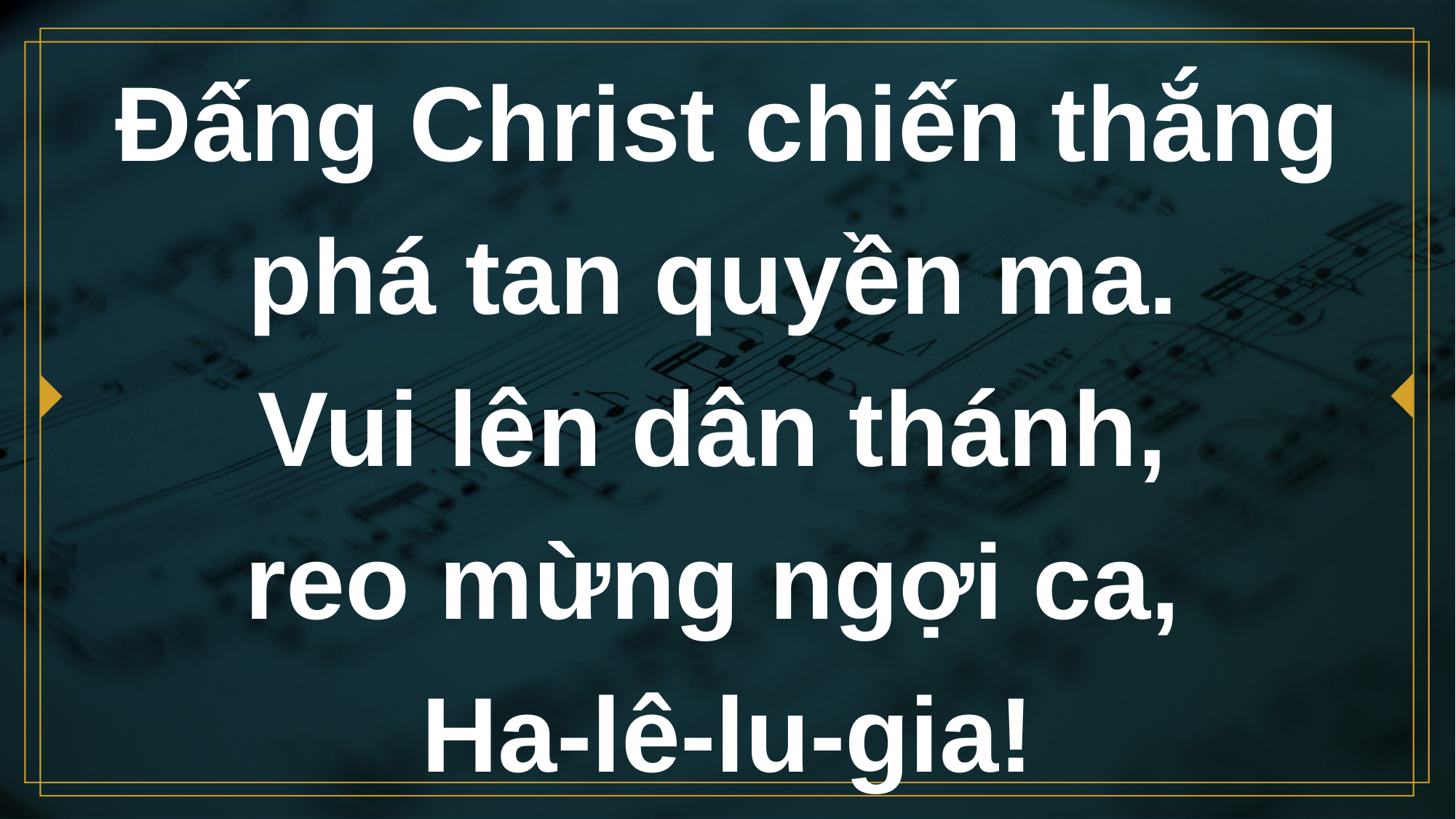

# Đấng Christ chiến thắng phá tan quyền ma.  Vui lên dân thánh, reo mừng ngợi ca,  Ha-lê-lu-gia!